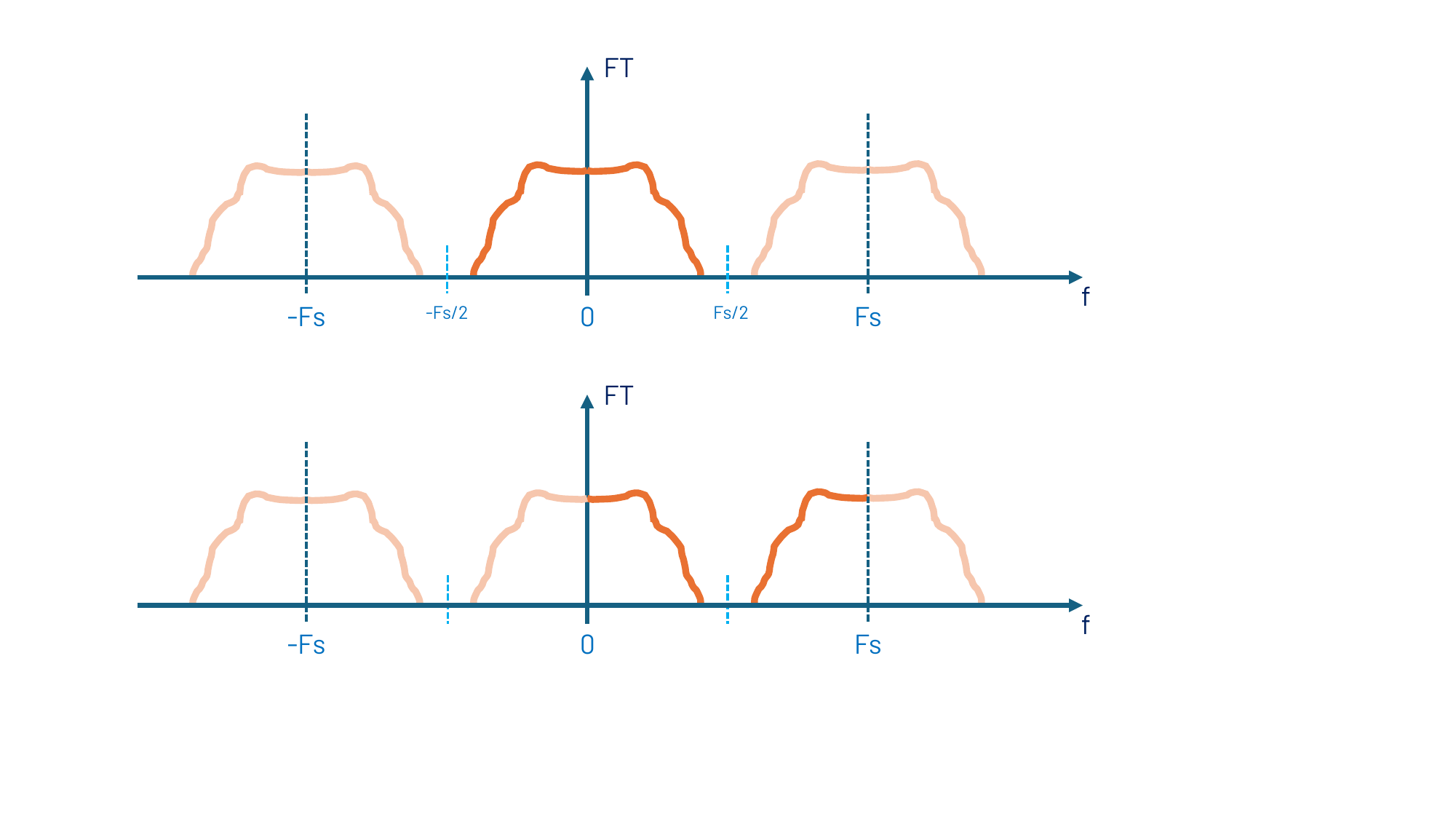

FT

f
-Fs
0
Fs
Fs/2
-Fs/2
FT

f
-Fs
0
Fs